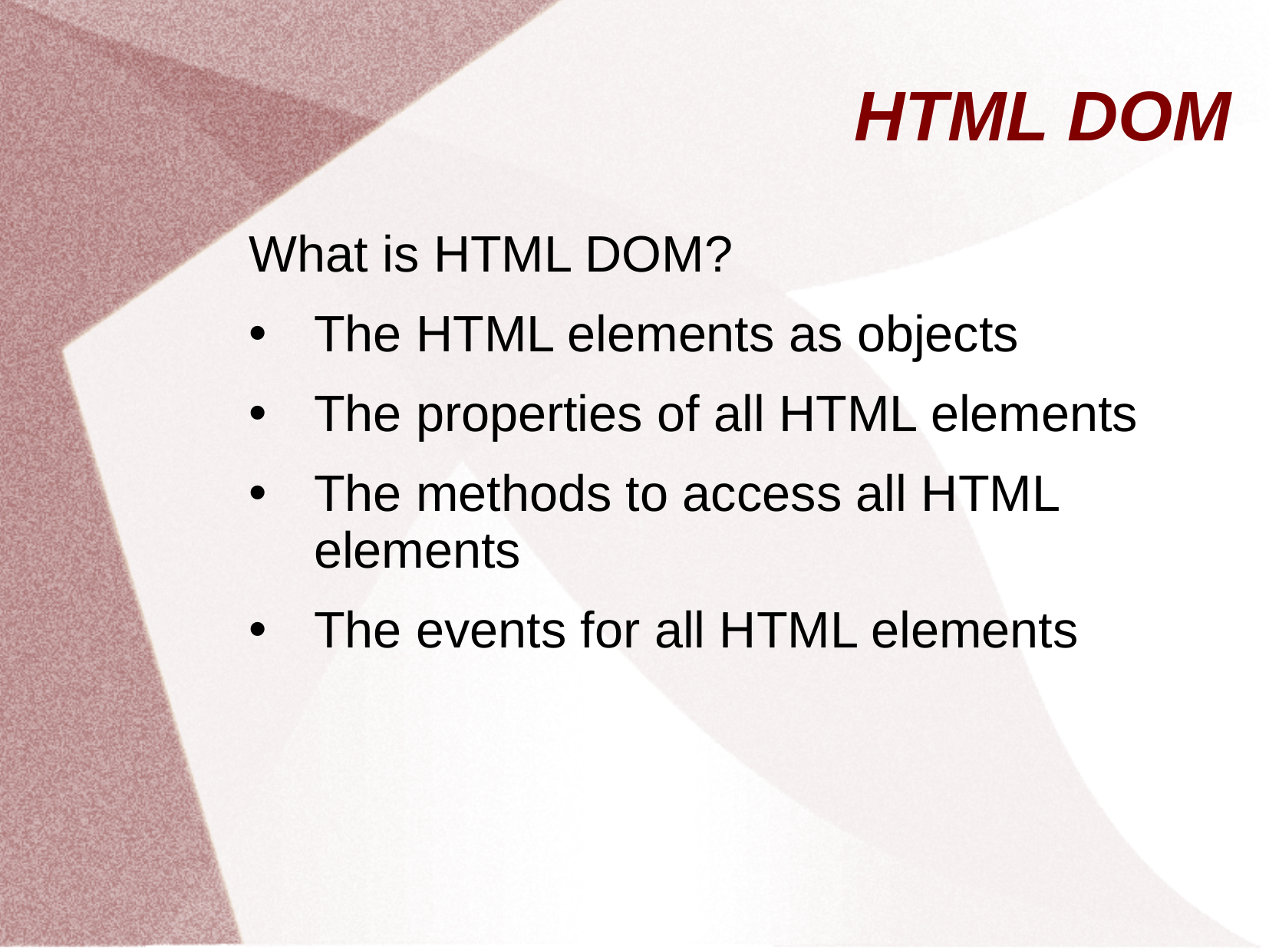

# HTML DOM
What is HTML DOM?
The HTML elements as objects
The properties of all HTML elements
The methods to access all HTML elements
The events for all HTML elements